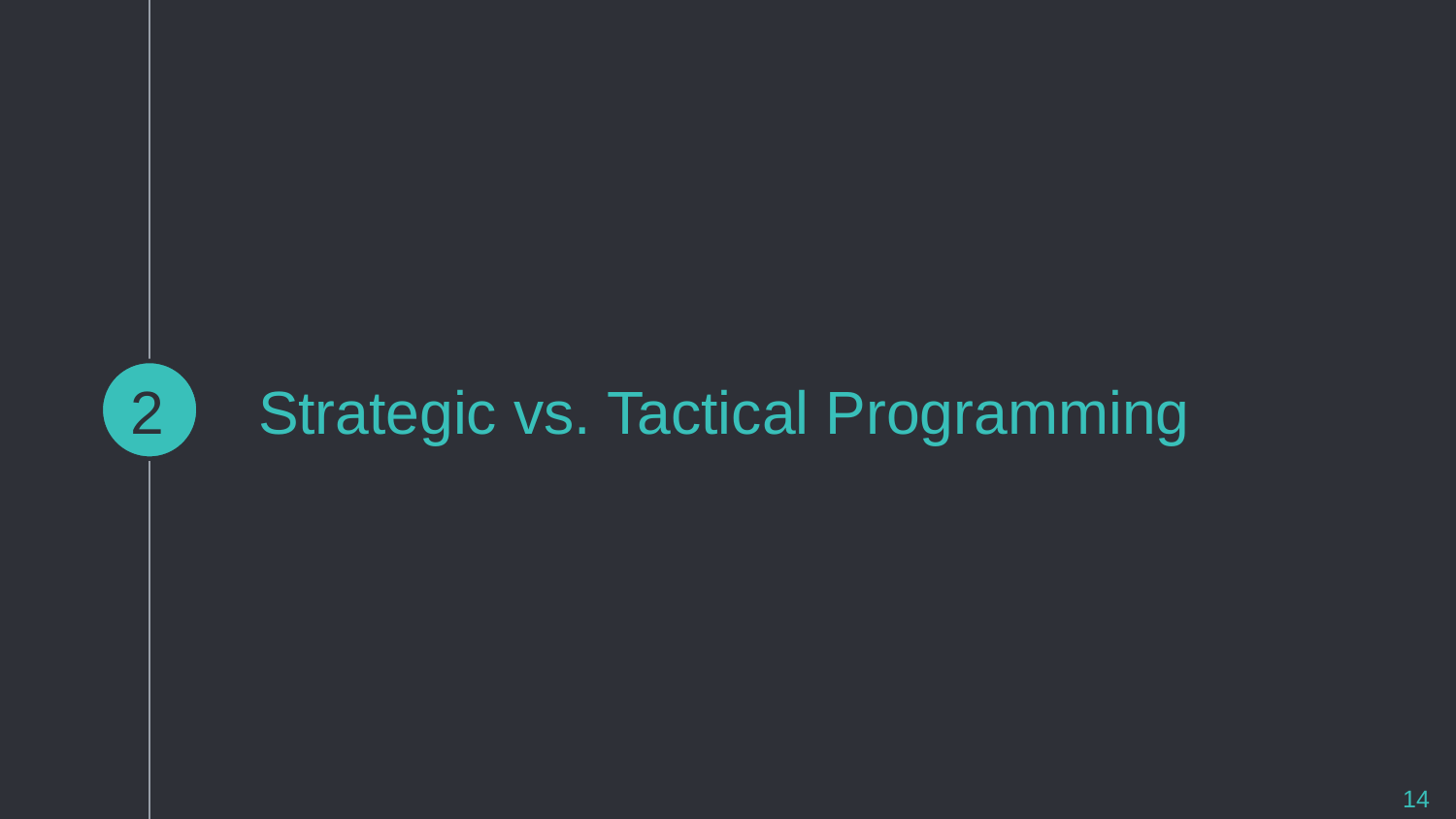

2
# Strategic vs. Tactical Programming
14